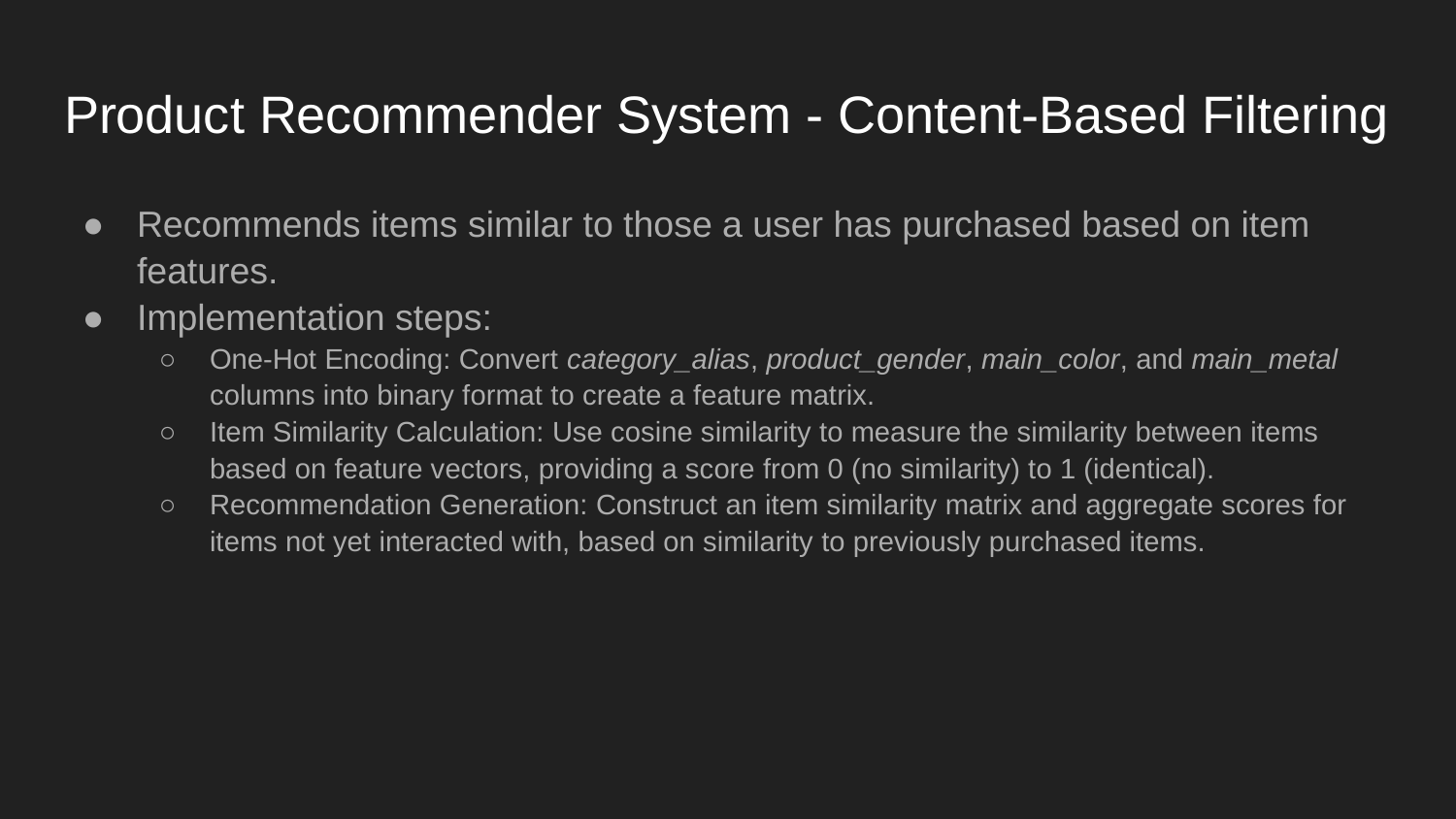

# Product Recommender System - Content-Based Filtering
Recommends items similar to those a user has purchased based on item features.
Implementation steps:
One-Hot Encoding: Convert category_alias, product_gender, main_color, and main_metal columns into binary format to create a feature matrix.
Item Similarity Calculation: Use cosine similarity to measure the similarity between items based on feature vectors, providing a score from 0 (no similarity) to 1 (identical).
Recommendation Generation: Construct an item similarity matrix and aggregate scores for items not yet interacted with, based on similarity to previously purchased items.